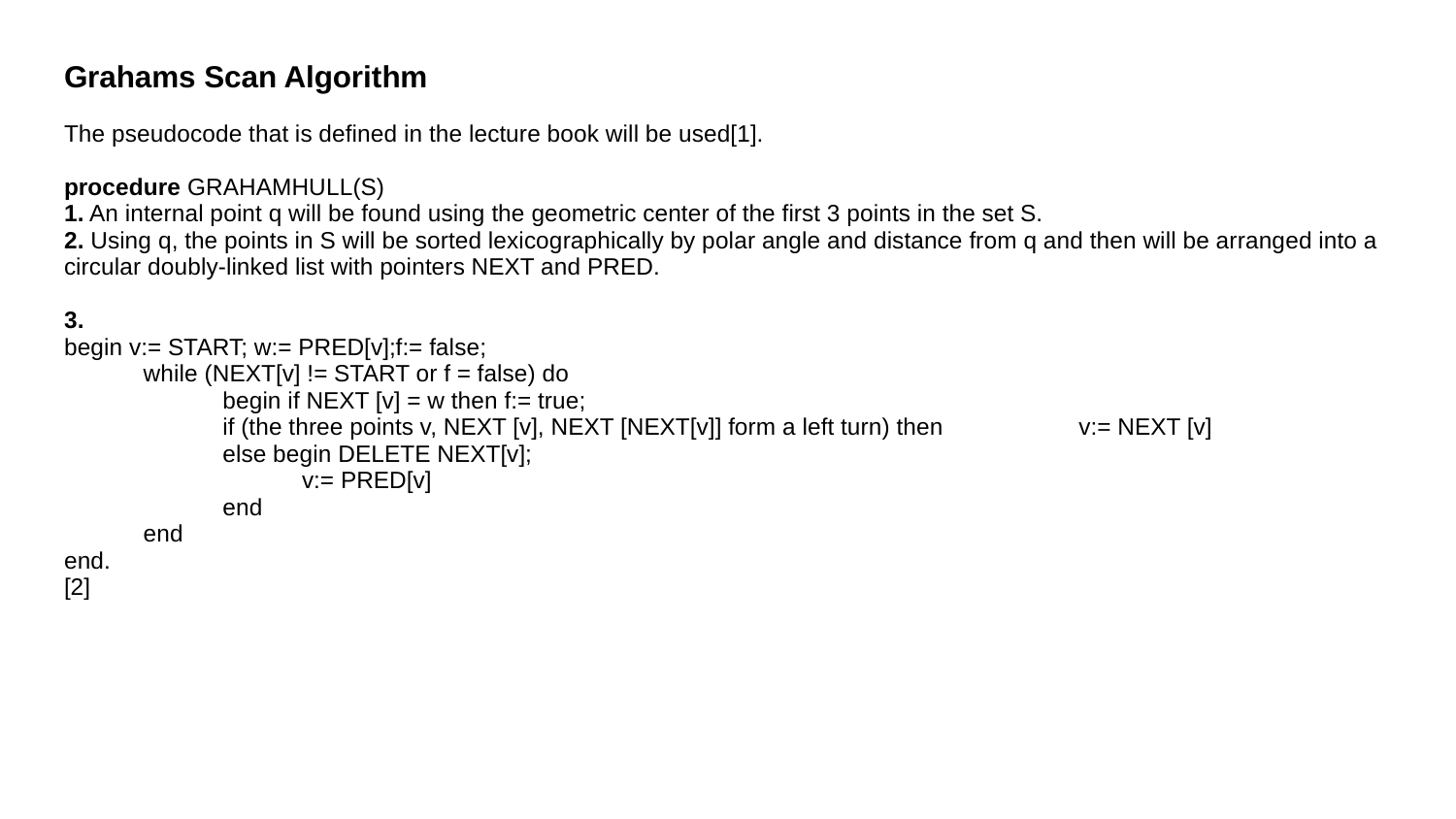

# Grahams Scan Algorithm

The pseudocode that is defined in the lecture book will be used[1].

procedure GRAHAMHULL(S)
1. An internal point q will be found using the geometric center of the first 3 points in the set S.
2. Using q, the points in S will be sorted lexicographically by polar angle and distance from q and then will be arranged into a circular doubly-linked list with pointers NEXT and PRED.

3.
begin v:= START; w:= PRED[v];f:= false;
while (NEXT[v] != START or f = false) do
begin if NEXT [v] = w then f:= true;
if (the three points v, NEXT [v], NEXT [NEXT[v]] form a left turn) then	v:= NEXT [v]
else begin DELETE NEXT[v];
v:= PRED[v]
end
end
end.
[2]